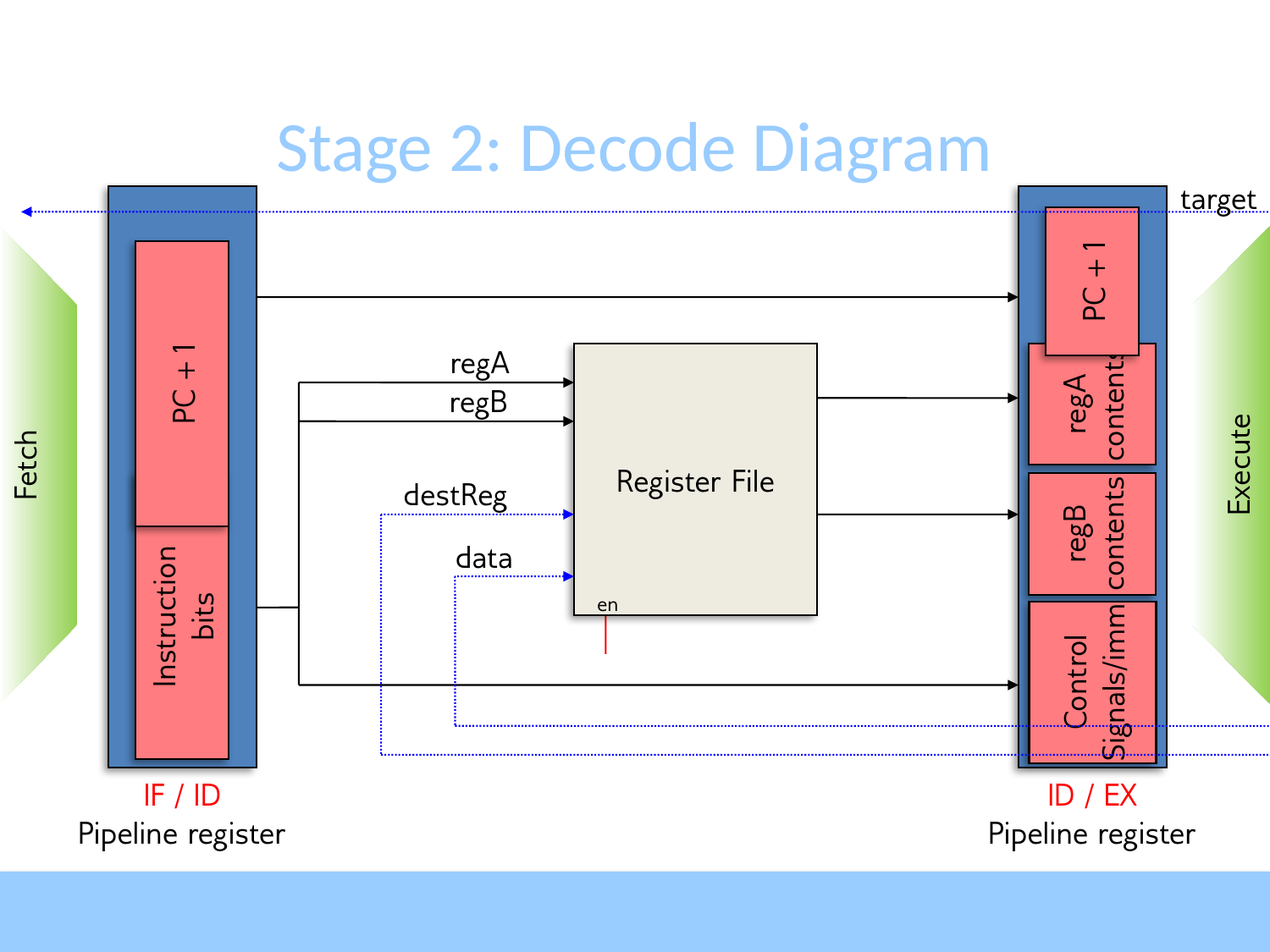

# Stage 2: Decode Diagram
target

Instruction
bits
IF / ID
Pipeline register
PC + 1

regA
contents
regB
contents
ID / EX
Pipeline register
Fetch

Execute

PC + 1

regA
Register File
regB

en
destReg

data

Control
Signals/imm